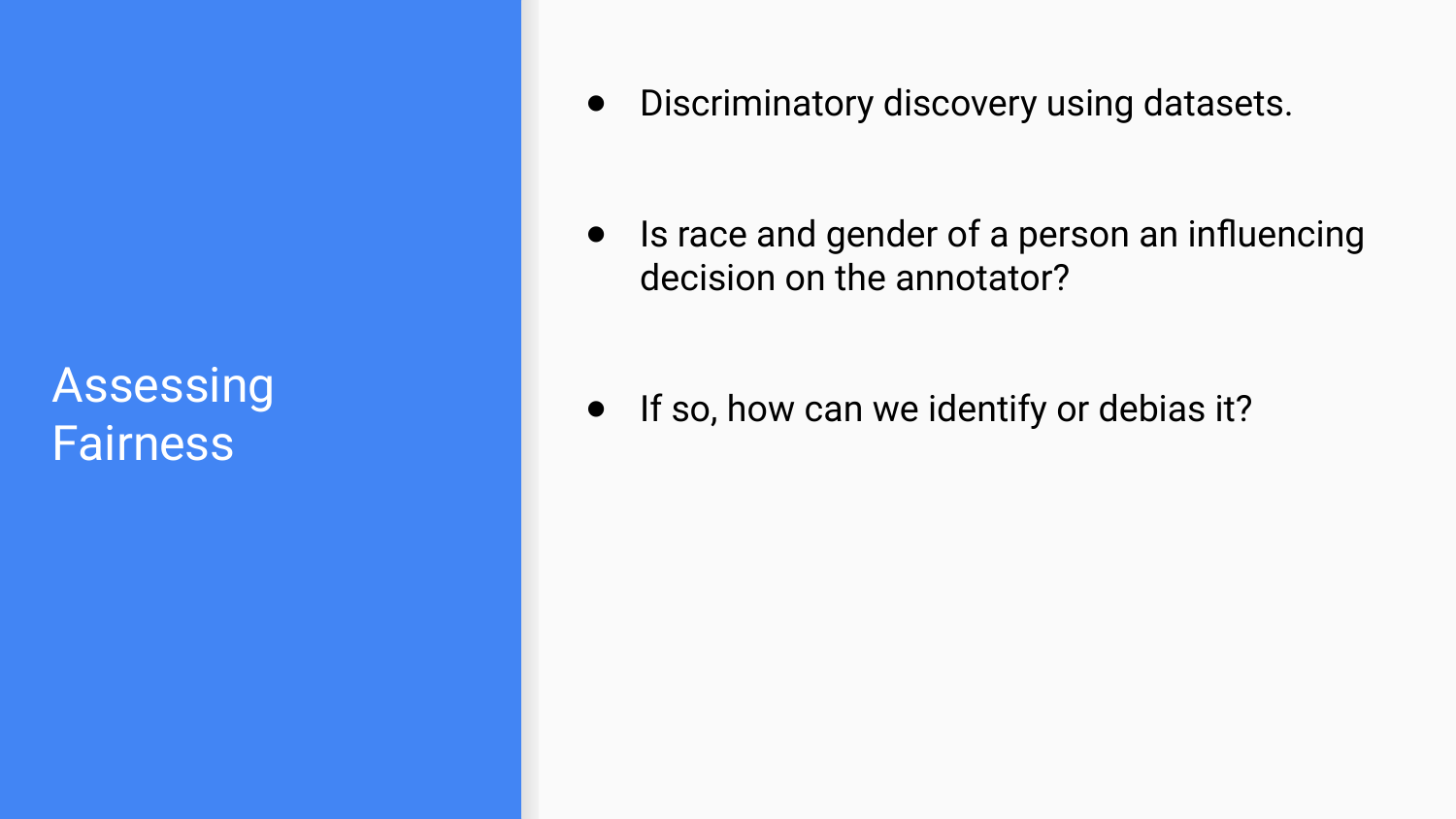

Discriminatory discovery using datasets.

Is race and gender of a person an influencing decision on the annotator?

If so, how can we identify or debias it?
# Assessing Fairness